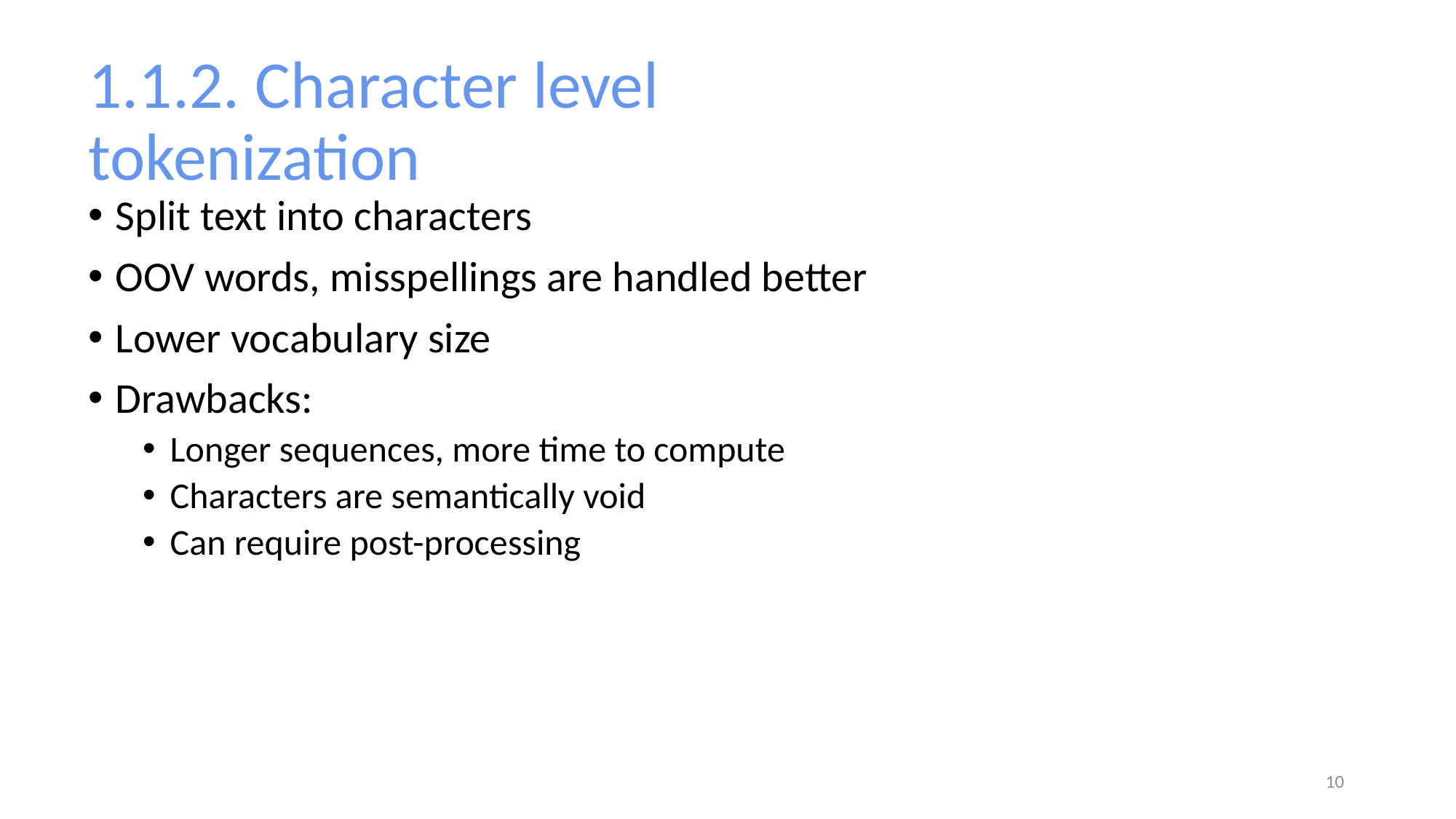

# 1.1.2. Character level tokenization
Split text into characters
OOV words, misspellings are handled better
Lower vocabulary size
Drawbacks:
Longer sequences, more time to compute
Characters are semantically void
Can require post-processing

10